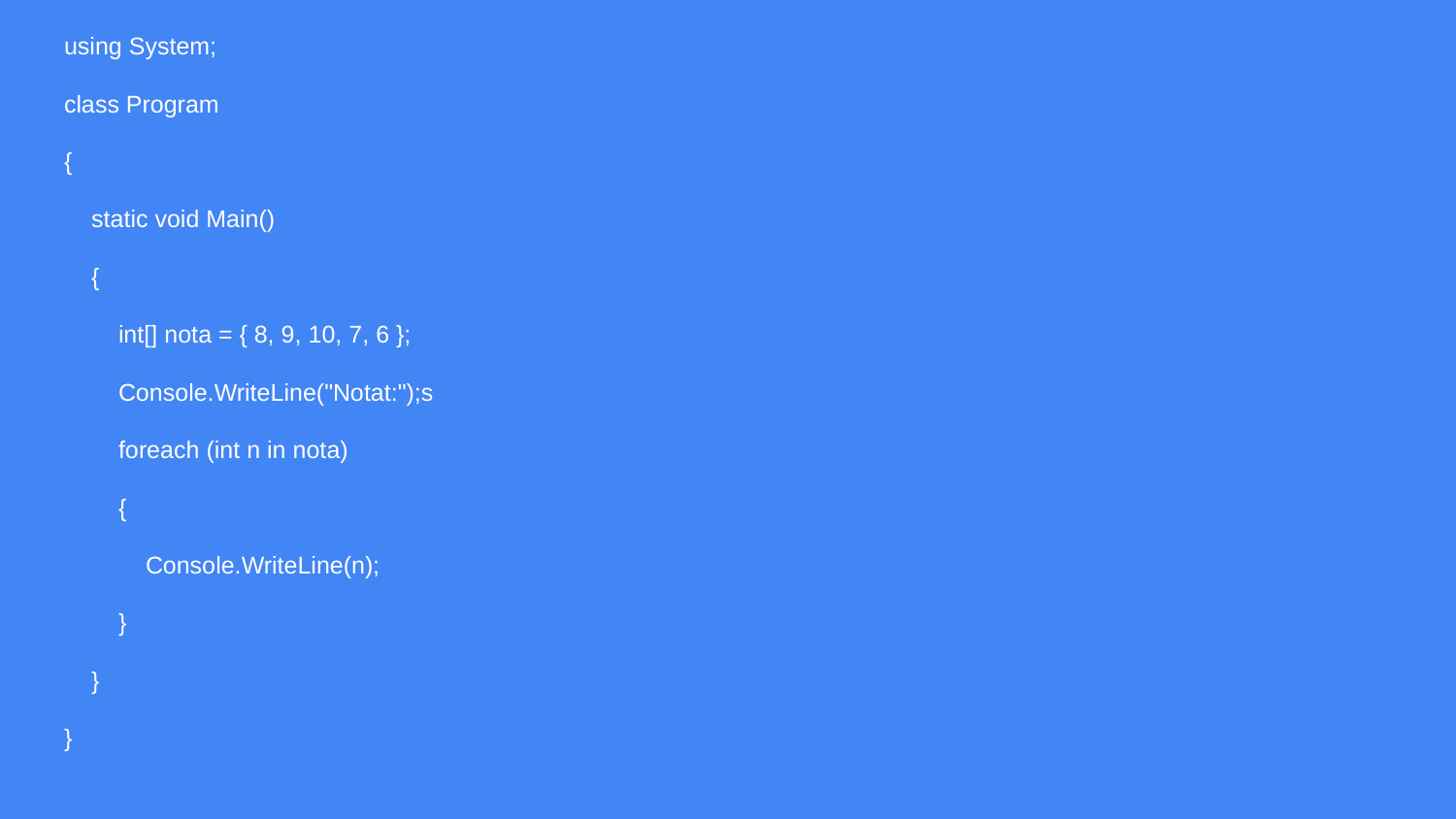

using System;
class Program
{
    static void Main()
    {
        int[] nota = { 8, 9, 10, 7, 6 };
        Console.WriteLine("Notat:");s
        foreach (int n in nota)
        {
            Console.WriteLine(n);
        }
    }
}